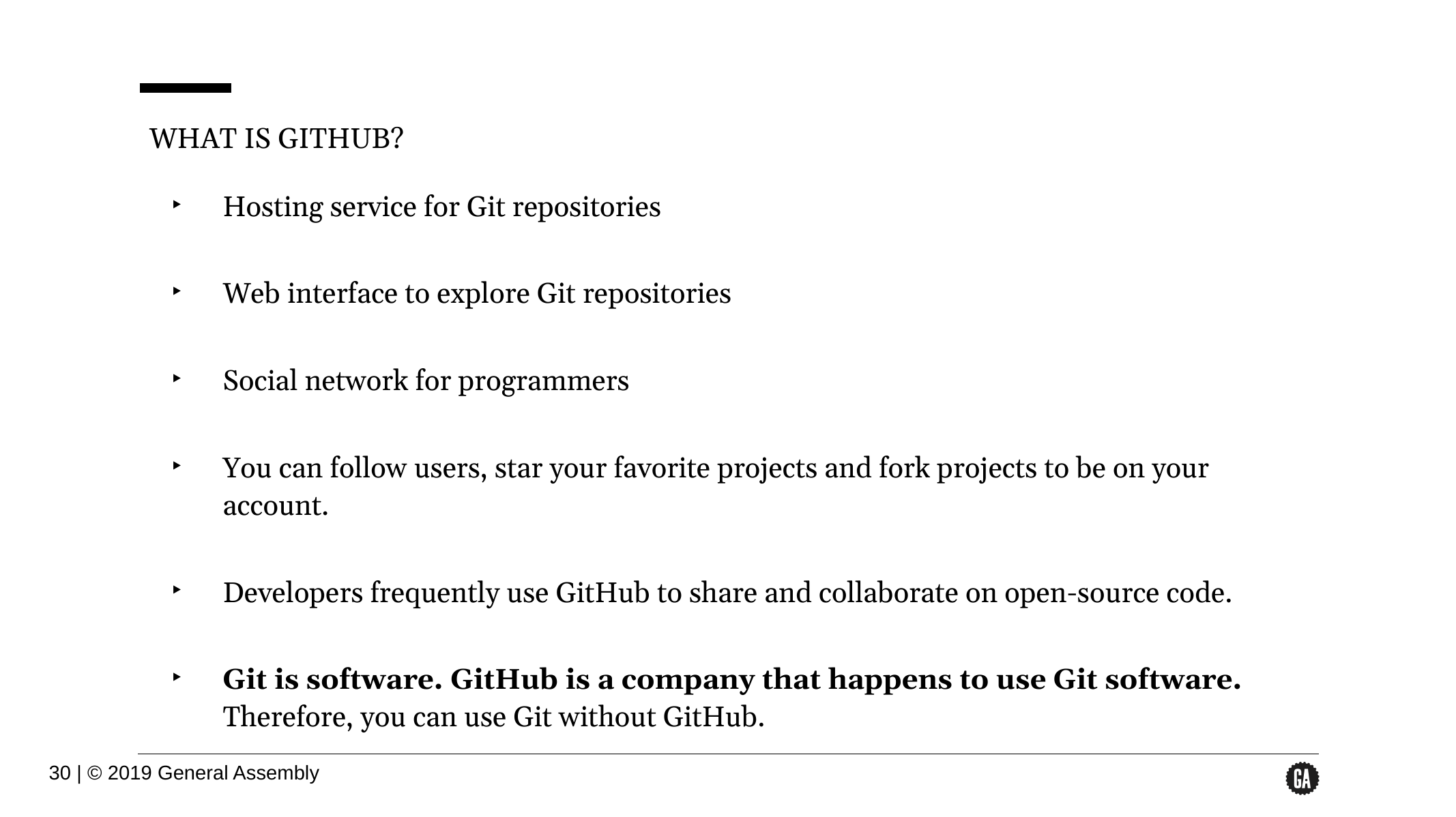

WHAT IS GITHUB?
Hosting service for Git repositories

Web interface to explore Git repositories

Social network for programmers

You can follow users, star your favorite projects and fork projects to be on your account.

Developers frequently use GitHub to share and collaborate on open-source code.

Git is software. GitHub is a company that happens to use Git software. Therefore, you can use Git without GitHub.